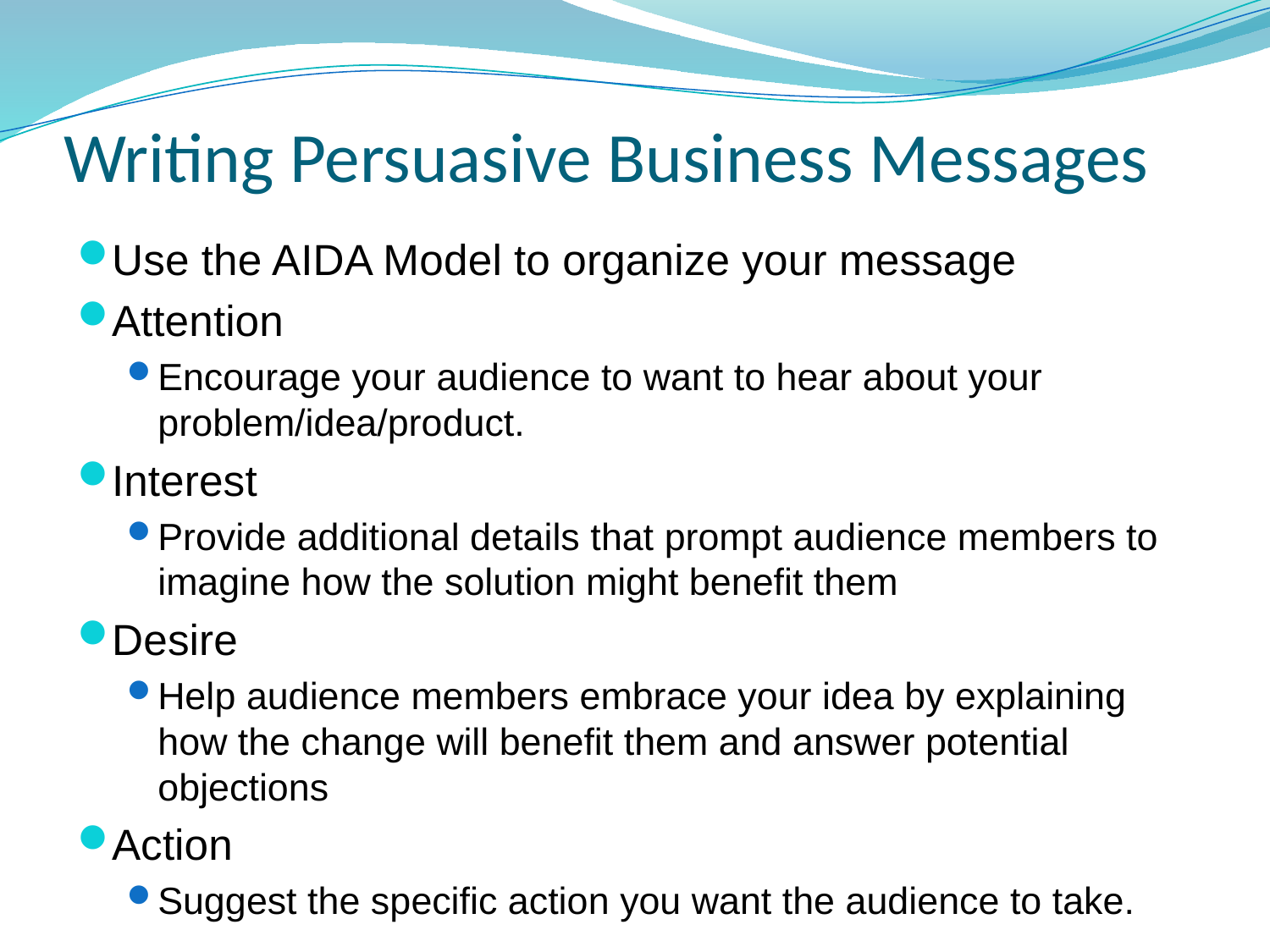

# Writing Persuasive Business Messages
Use the AIDA Model to organize your message
Attention
Encourage your audience to want to hear about your problem/idea/product.
Interest
Provide additional details that prompt audience members to imagine how the solution might benefit them
Desire
Help audience members embrace your idea by explaining how the change will benefit them and answer potential objections
Action
Suggest the specific action you want the audience to take.